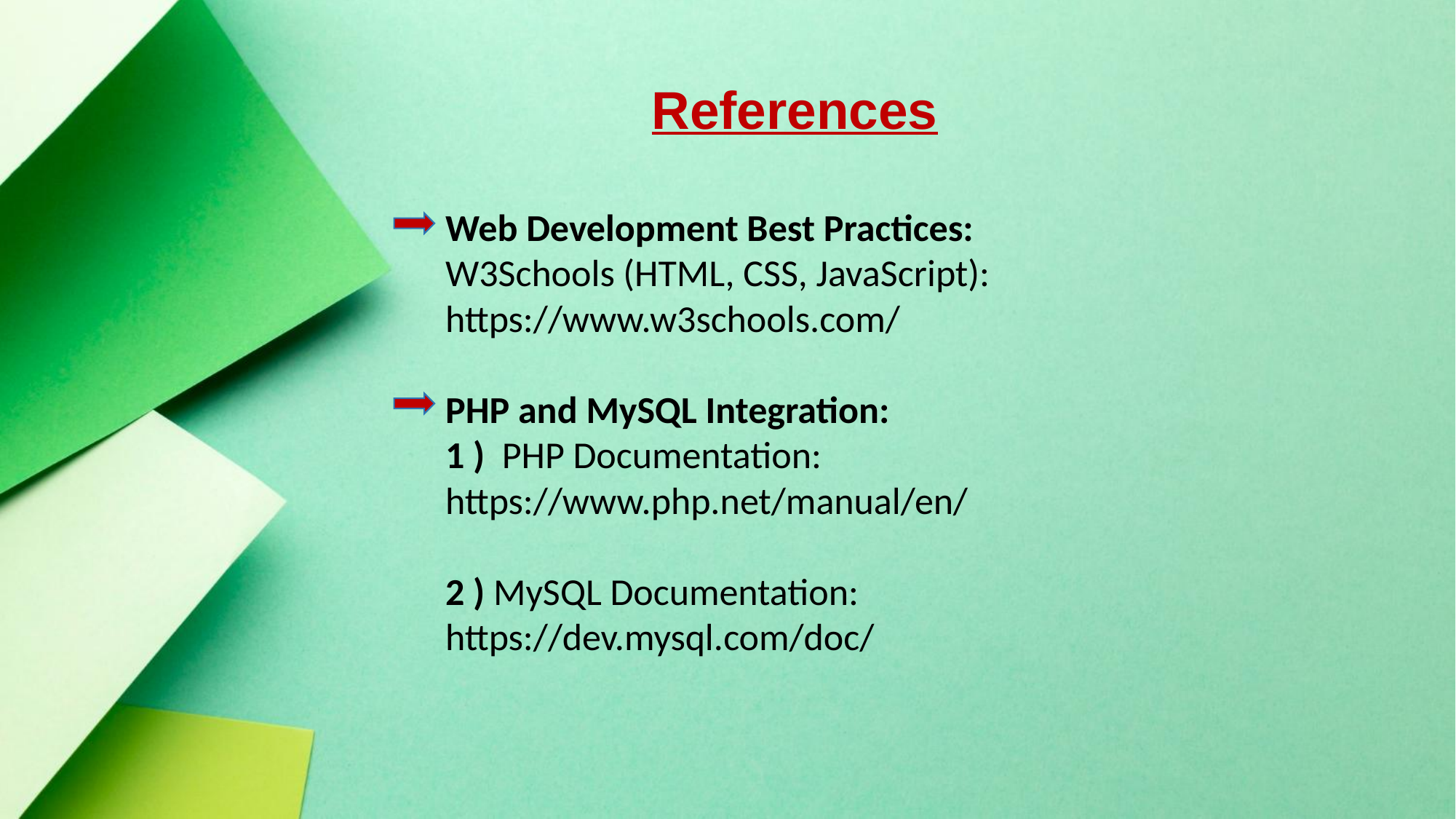

References

Web Development Best Practices:
W3Schools (HTML, CSS, JavaScript): https://www.w3schools.com/

PHP and MySQL Integration:
1 )  PHP Documentation:
https://www.php.net/manual/en/

2 ) MySQL Documentation: https://dev.mysql.com/doc/